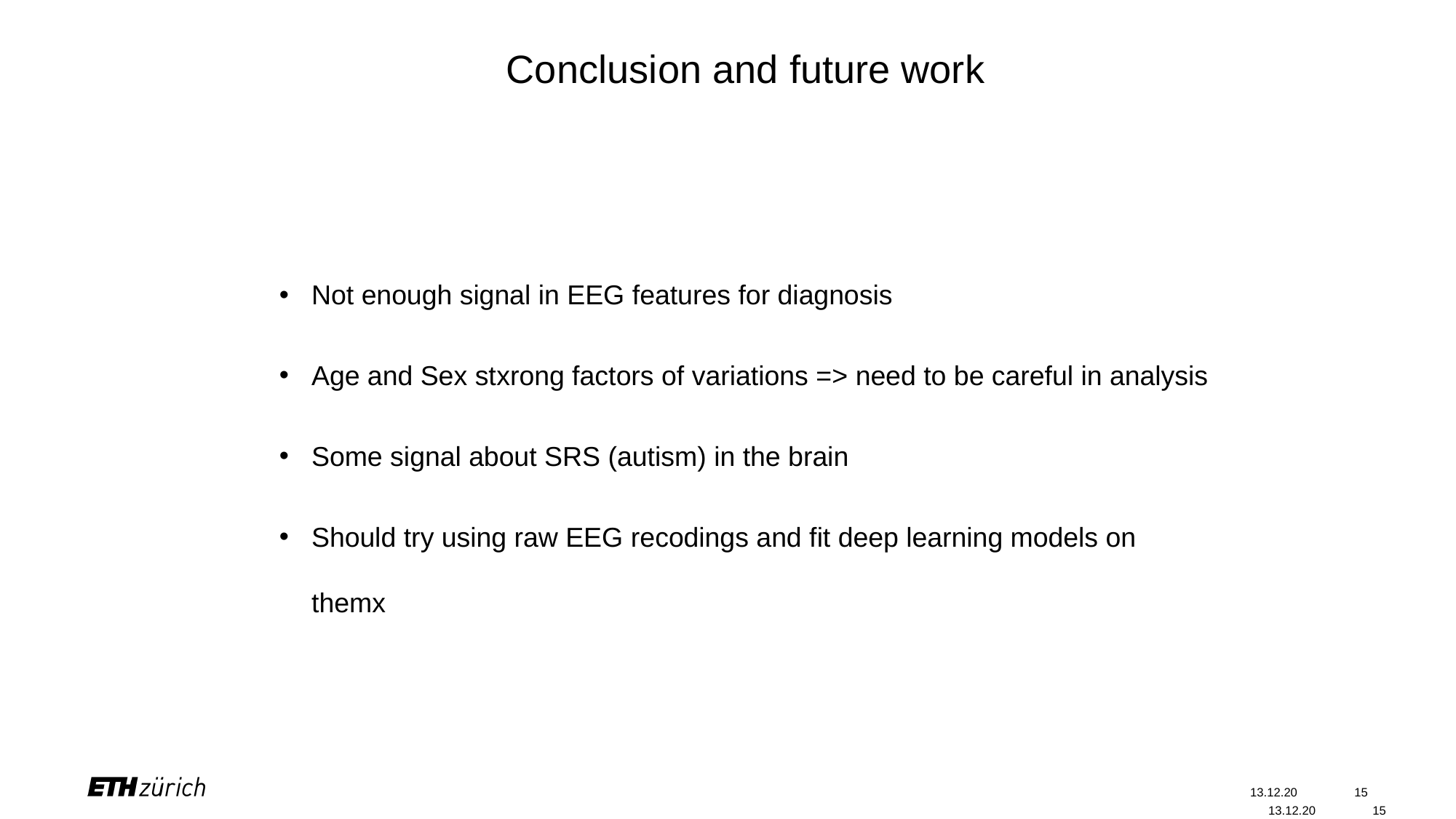

# Conclusion and future work
Not enough signal in EEG features for diagnosis
Age and Sex stxrong factors of variations => need to be careful in analysis
Some signal about SRS (autism) in the brain
Should try using raw EEG recodings and fit deep learning models on themx
13.12.20
15
13.12.20
15